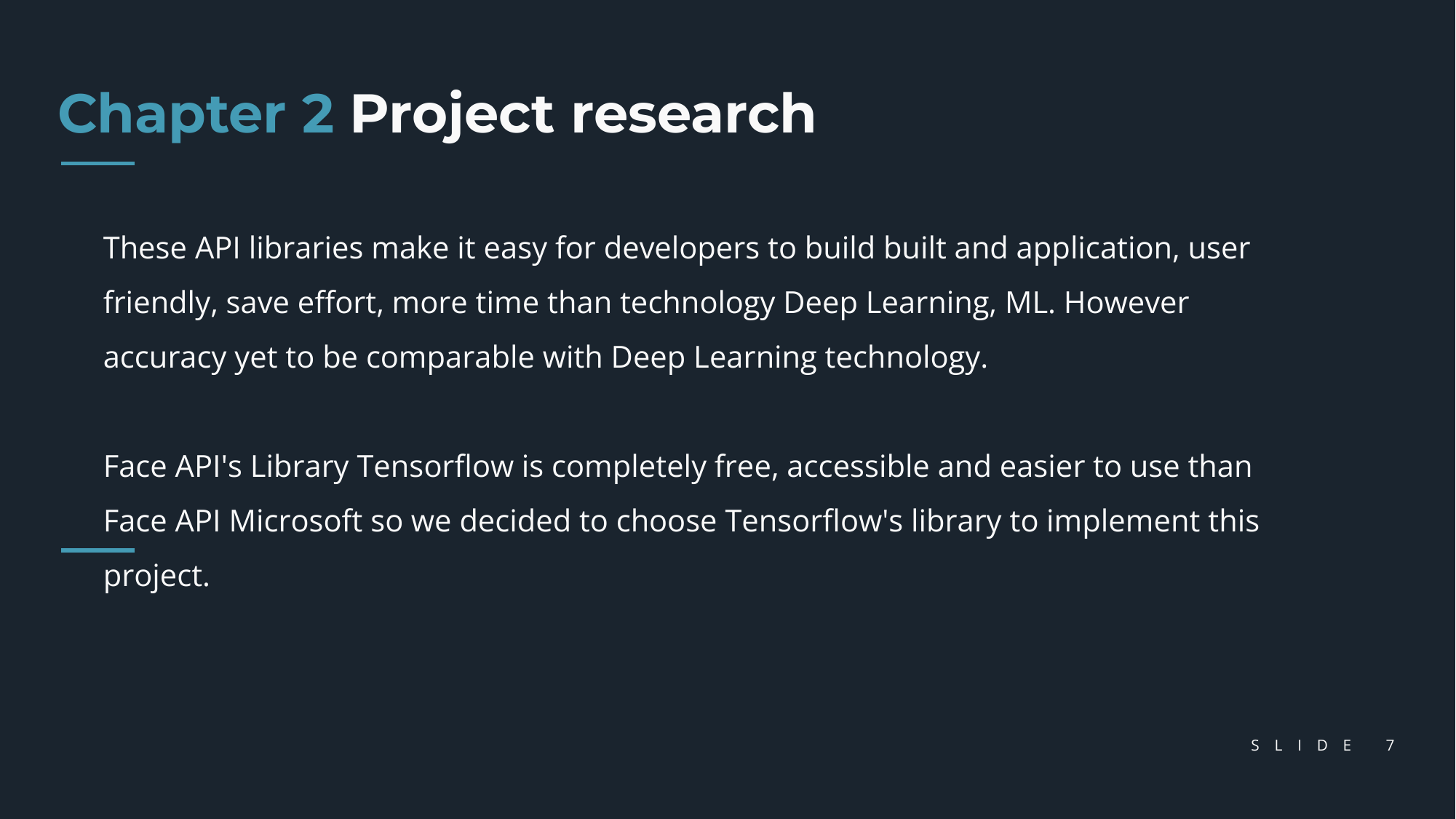

Chapter 2 Project research
These API libraries make it easy for developers to build built and application, user friendly, save effort, more time than technology Deep Learning, ML. However accuracy yet to be comparable with Deep Learning technology.

Face API's Library Tensorflow is completely free, accessible and easier to use than Face API Microsoft so we decided to choose Tensorflow's library to implement this project.